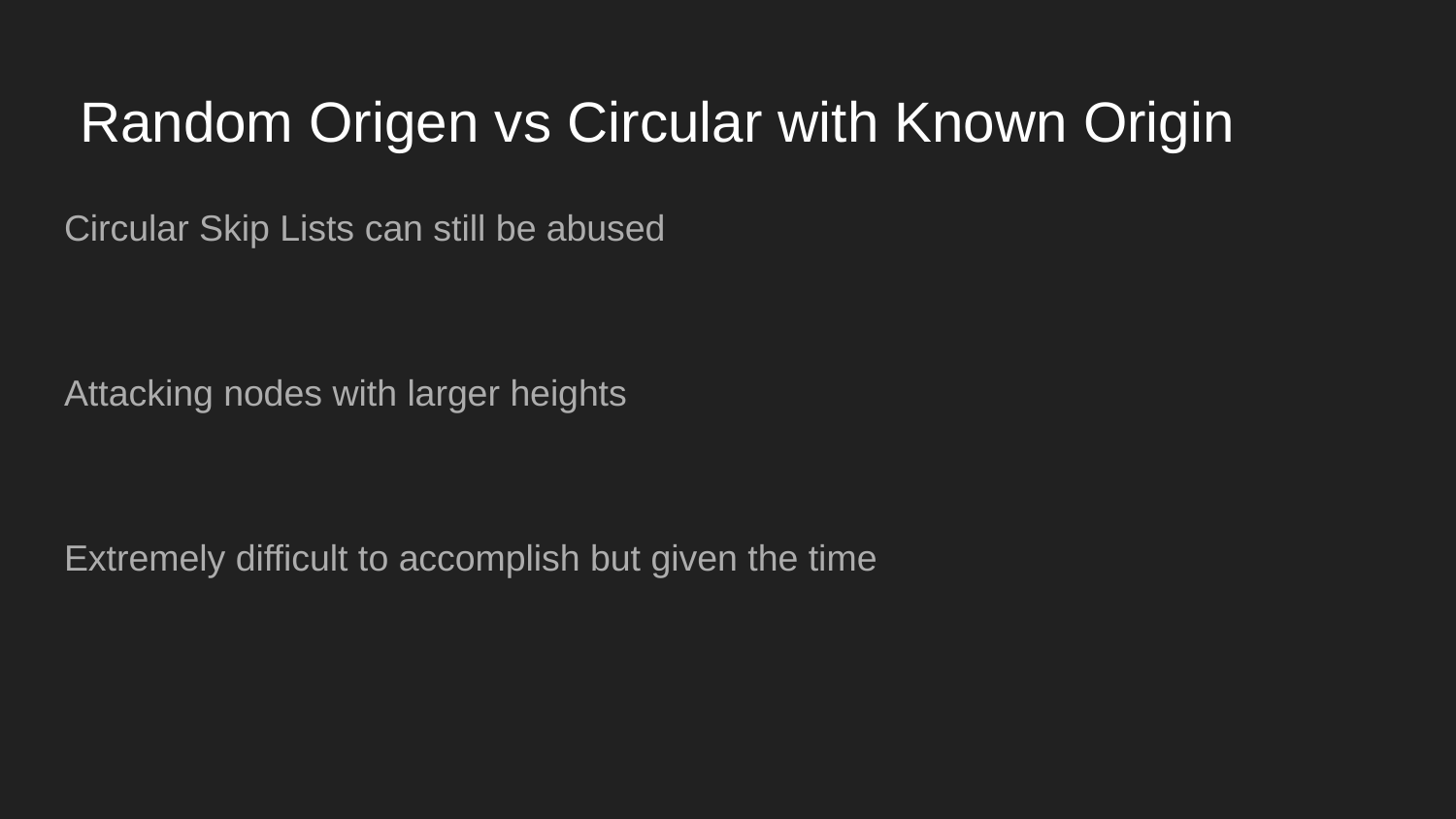

# Random Origen vs Circular with Known Origin
Circular Skip Lists can still be abused

Attacking nodes with larger heights

Extremely difficult to accomplish but given the time